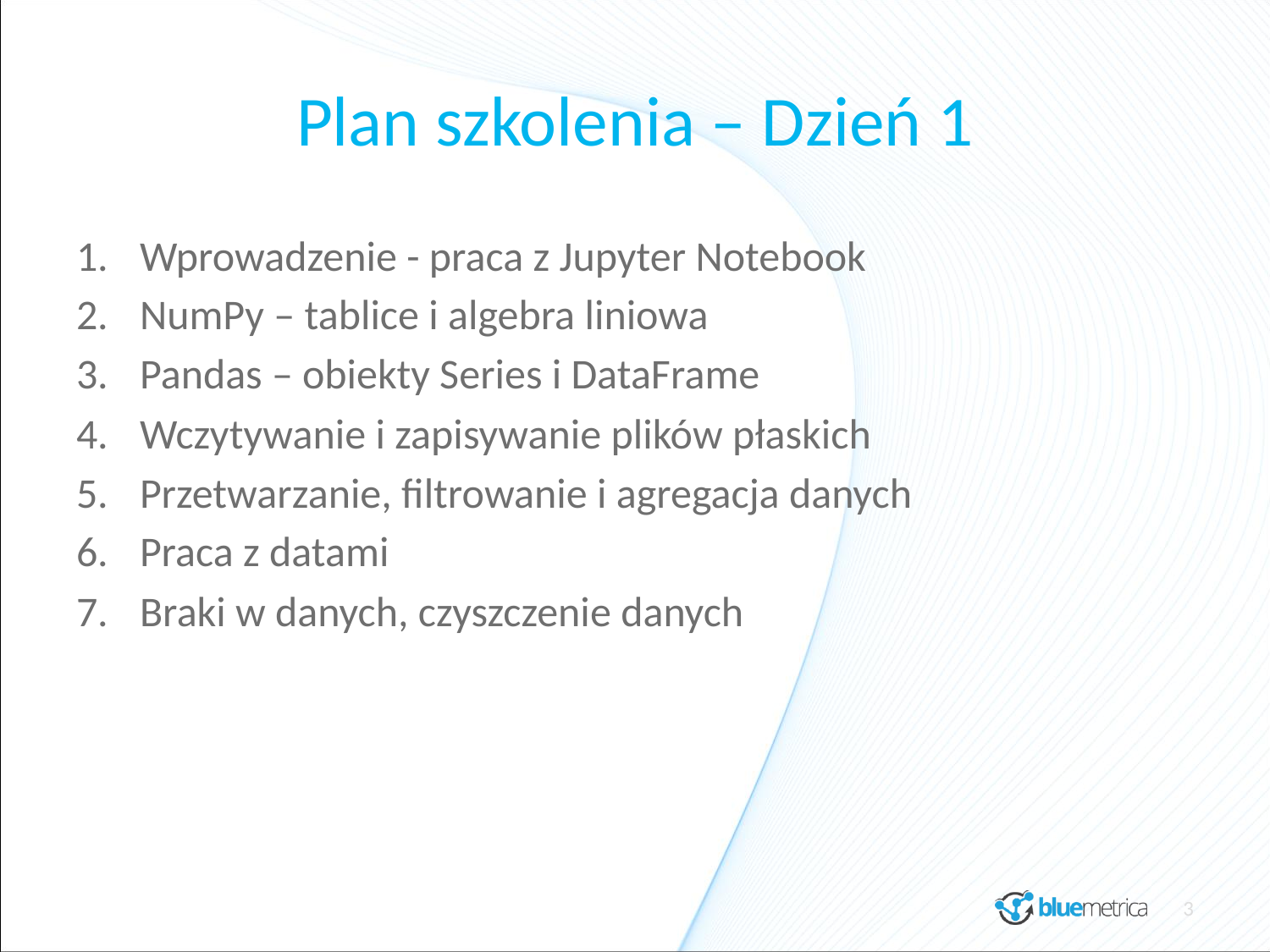

# Plan szkolenia – Dzień 1
Wprowadzenie - praca z Jupyter Notebook
NumPy – tablice i algebra liniowa
Pandas – obiekty Series i DataFrame
Wczytywanie i zapisywanie plików płaskich
Przetwarzanie, filtrowanie i agregacja danych
Praca z datami
Braki w danych, czyszczenie danych
3